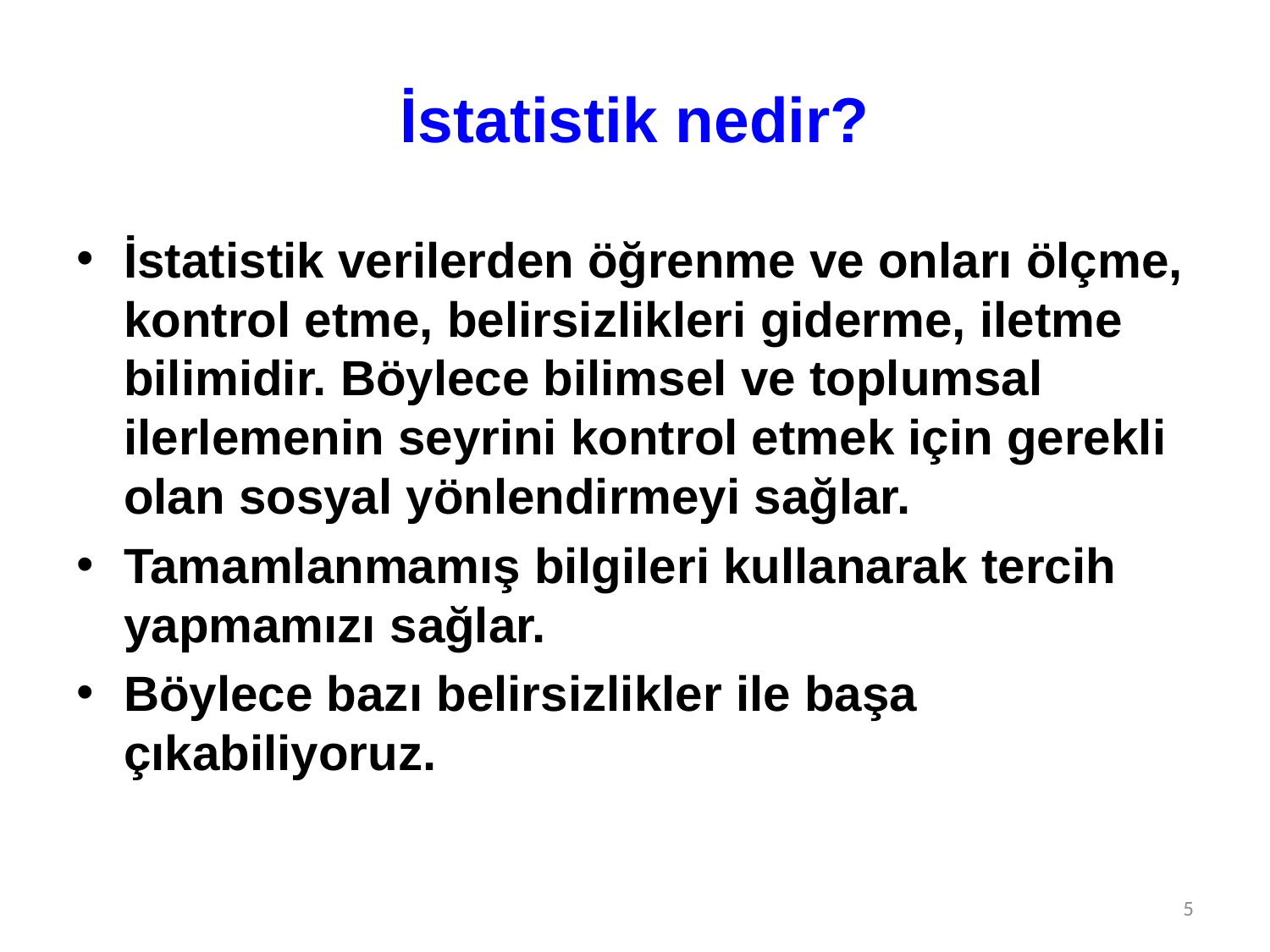

# İstatistik nedir?
İstatistik verilerden öğrenme ve onları ölçme, kontrol etme, belirsizlikleri giderme, iletme bilimidir. Böylece bilimsel ve toplumsal ilerlemenin seyrini kontrol etmek için gerekli olan sosyal yönlendirmeyi sağlar.
Tamamlanmamış bilgileri kullanarak tercih yapmamızı sağlar.
Böylece bazı belirsizlikler ile başa çıkabiliyoruz.
5